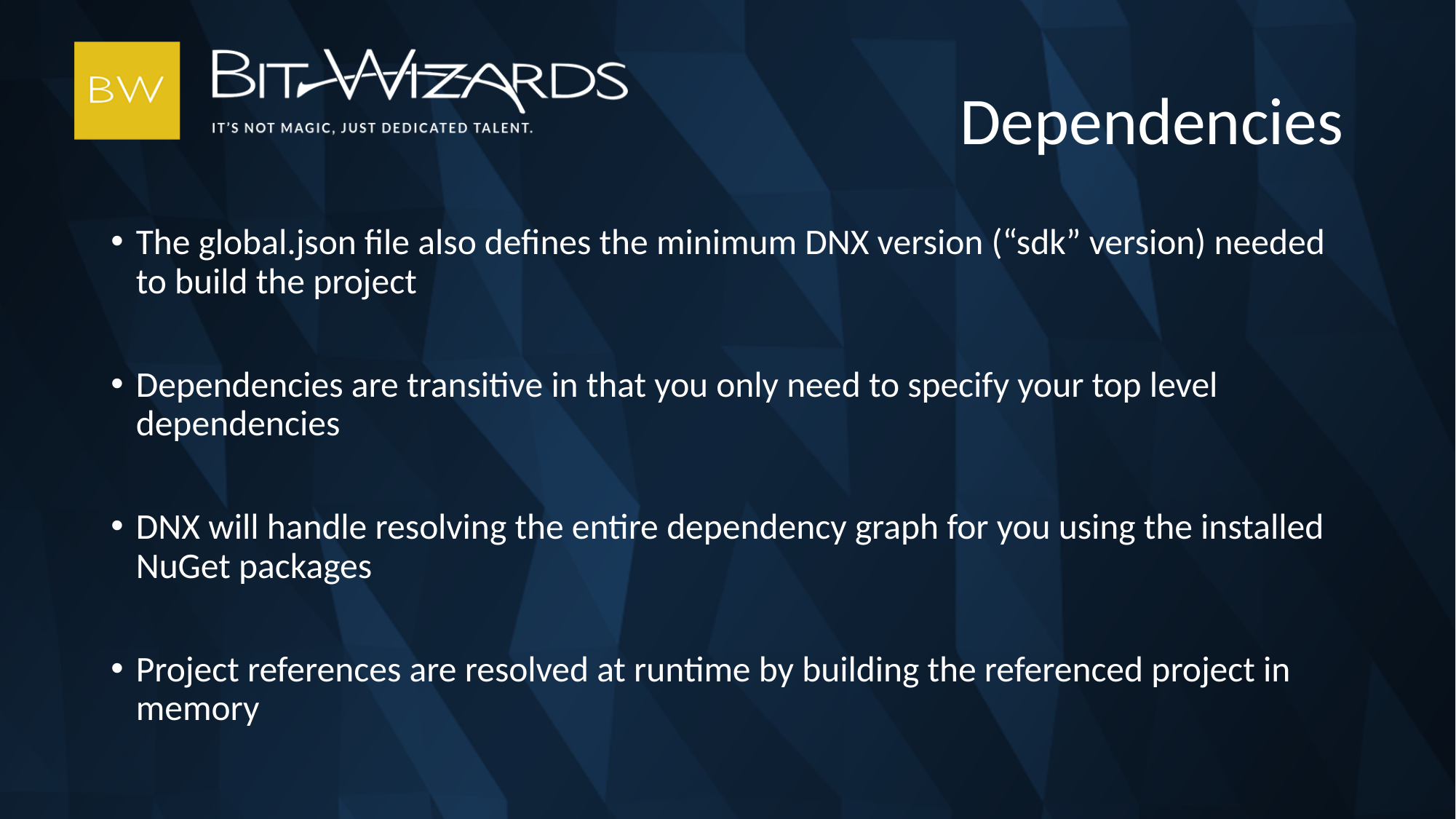

# Dependencies
The global.json file also defines the minimum DNX version (“sdk” version) needed to build the project

Dependencies are transitive in that you only need to specify your top level dependencies

DNX will handle resolving the entire dependency graph for you using the installed NuGet packages

Project references are resolved at runtime by building the referenced project in memory